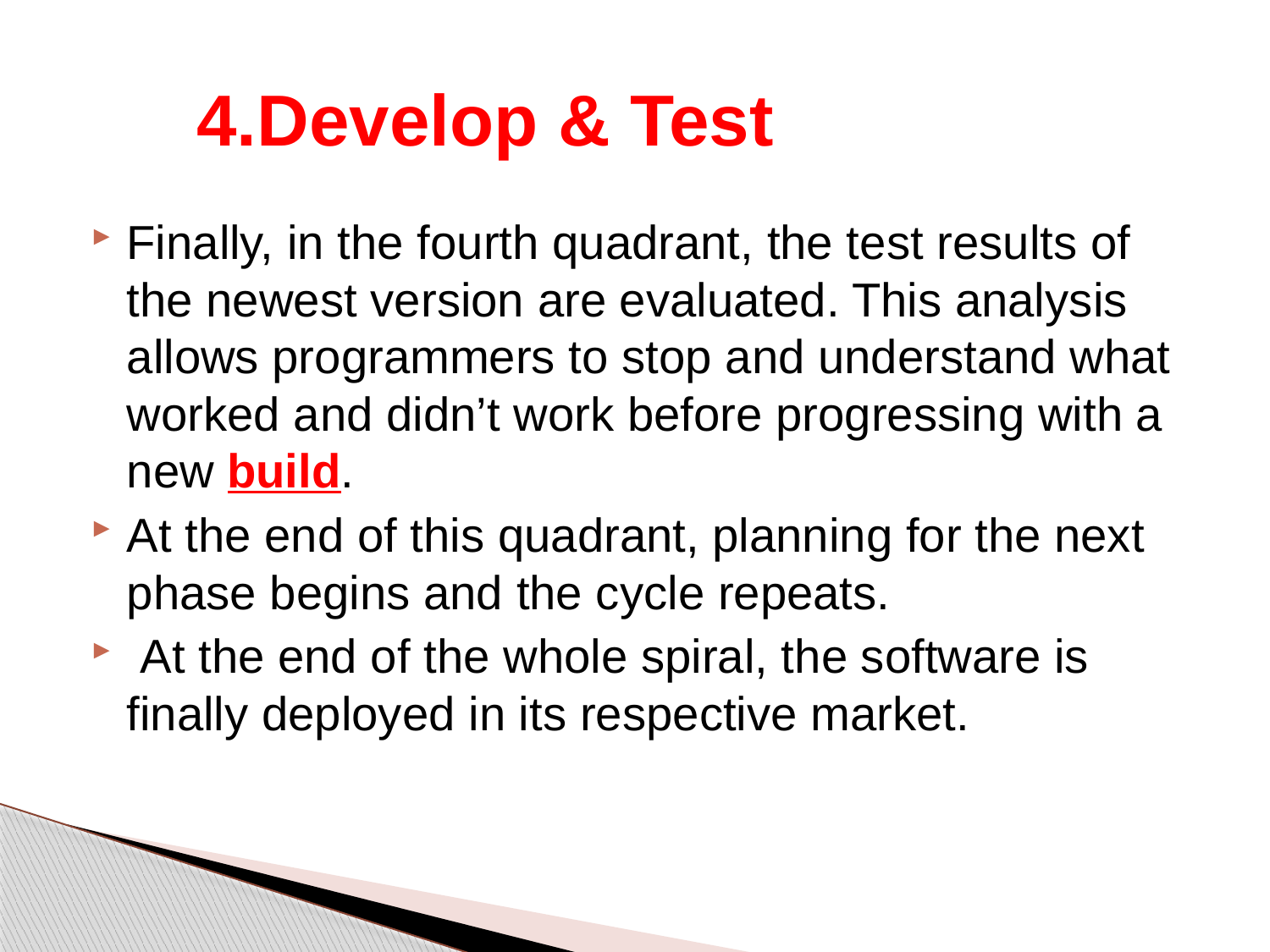

# 4.Develop & Test
Finally, in the fourth quadrant, the test results of the newest version are evaluated. This analysis allows programmers to stop and understand what worked and didn’t work before progressing with a new build.
At the end of this quadrant, planning for the next phase begins and the cycle repeats.
 At the end of the whole spiral, the software is finally deployed in its respective market.